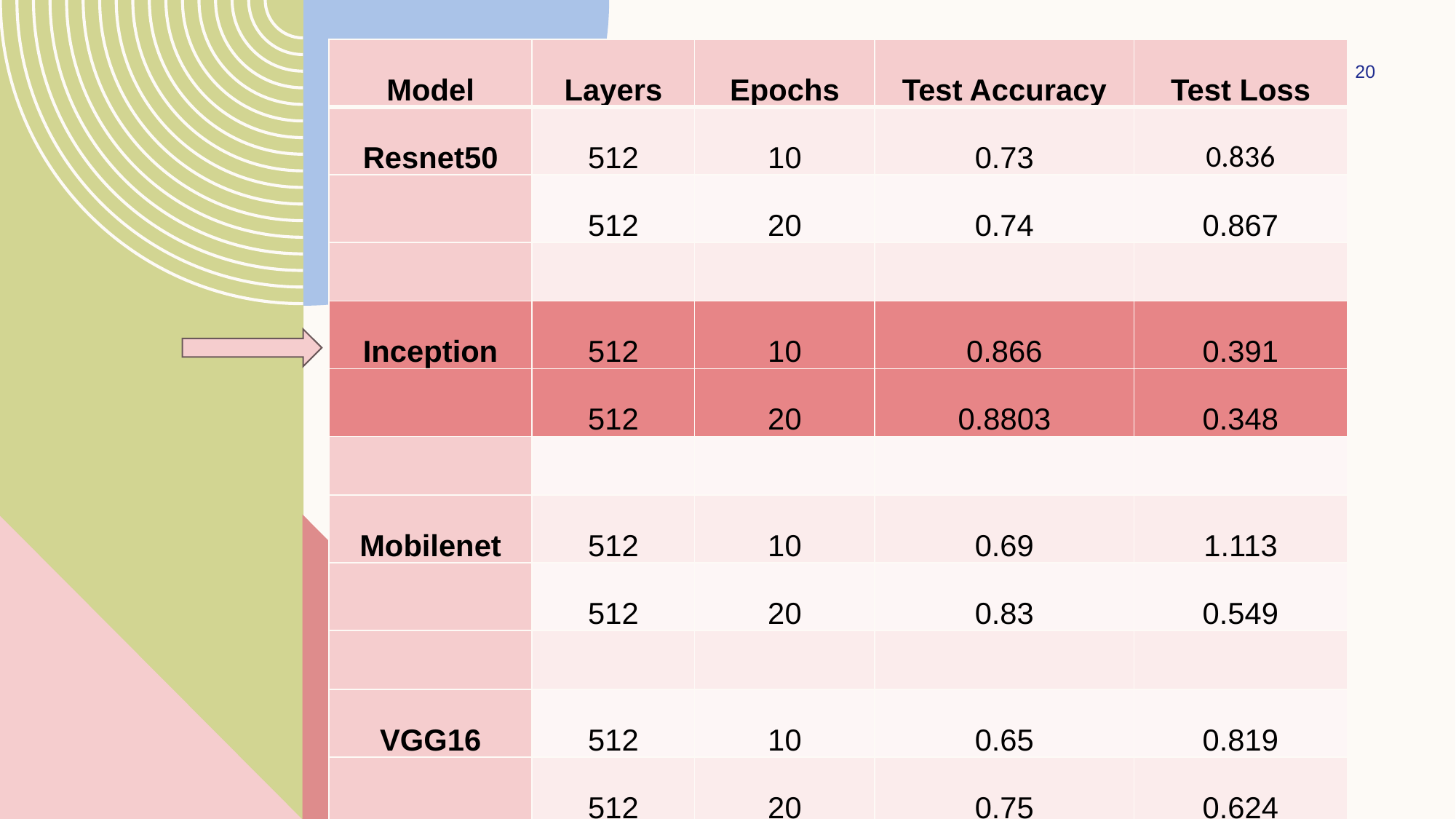

| Model | Layers | Epochs | Test Accuracy | Test Loss |
| --- | --- | --- | --- | --- |
| Resnet50 | 512 | 10 | 0.73 | 0.836 |
|  | 512 | 20 | 0.74 | 0.867 |
|  |  |  |  |  |
| Inception | 512 | 10 | 0.866 | 0.391 |
|  | 512 | 20 | 0.8803 | 0.348 |
|  |  |  |  |  |
| Mobilenet | 512 | 10 | 0.69 | 1.113 |
|  | 512 | 20 | 0.83 | 0.549 |
|  |  |  |  |  |
| VGG16 | 512 | 10 | 0.65 | 0.819 |
|  | 512 | 20 | 0.75 | 0.624 |
20